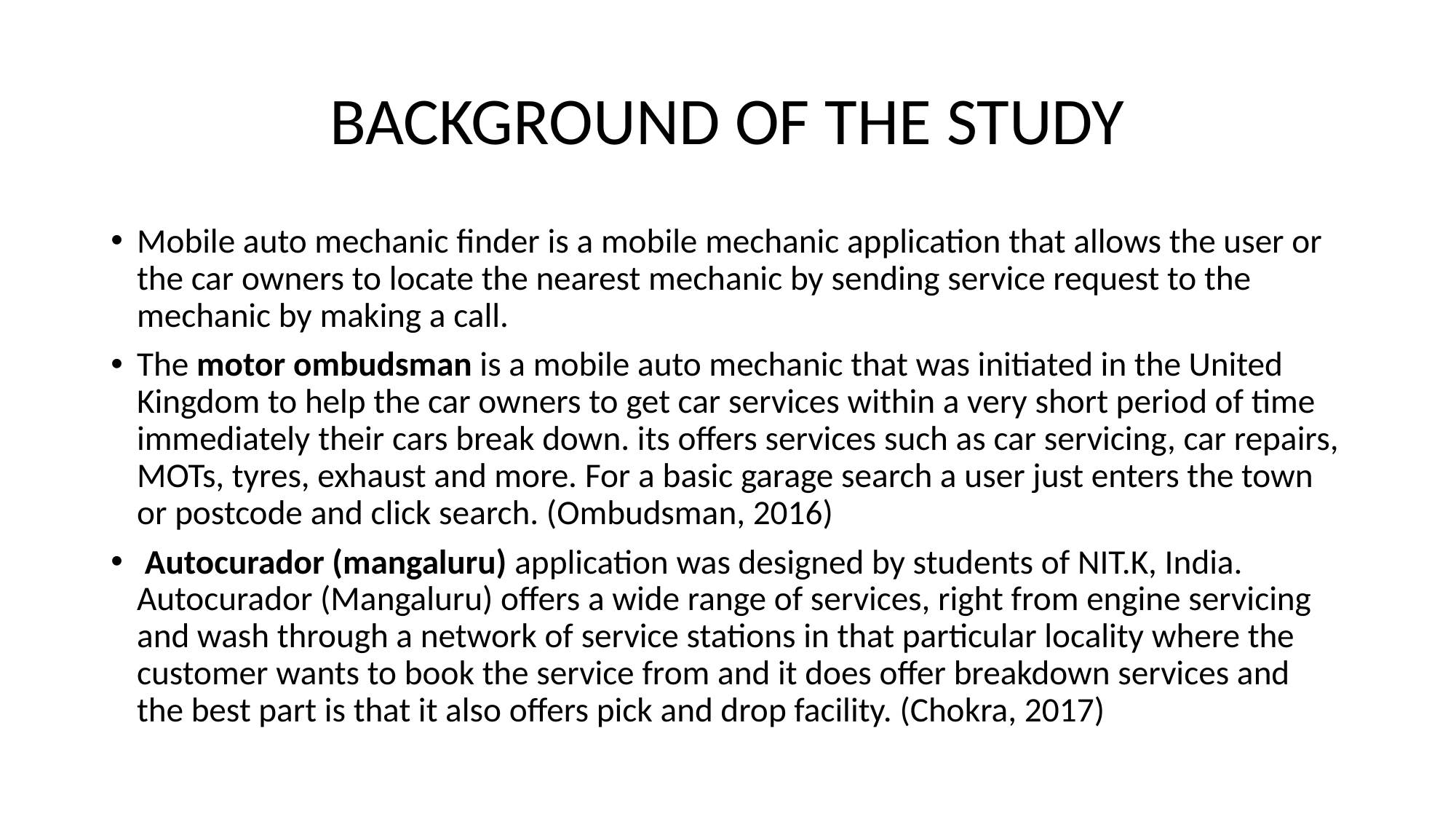

# BACKGROUND OF THE STUDY
Mobile auto mechanic finder is a mobile mechanic application that allows the user or the car owners to locate the nearest mechanic by sending service request to the mechanic by making a call.
The motor ombudsman is a mobile auto mechanic that was initiated in the United Kingdom to help the car owners to get car services within a very short period of time immediately their cars break down. its offers services such as car servicing, car repairs, MOTs, tyres, exhaust and more. For a basic garage search a user just enters the town or postcode and click search. (Ombudsman, 2016)
 Autocurador (mangaluru) application was designed by students of NIT.K, India. Autocurador (Mangaluru) offers a wide range of services, right from engine servicing and wash through a network of service stations in that particular locality where the customer wants to book the service from and it does offer breakdown services and the best part is that it also offers pick and drop facility. (Chokra, 2017)